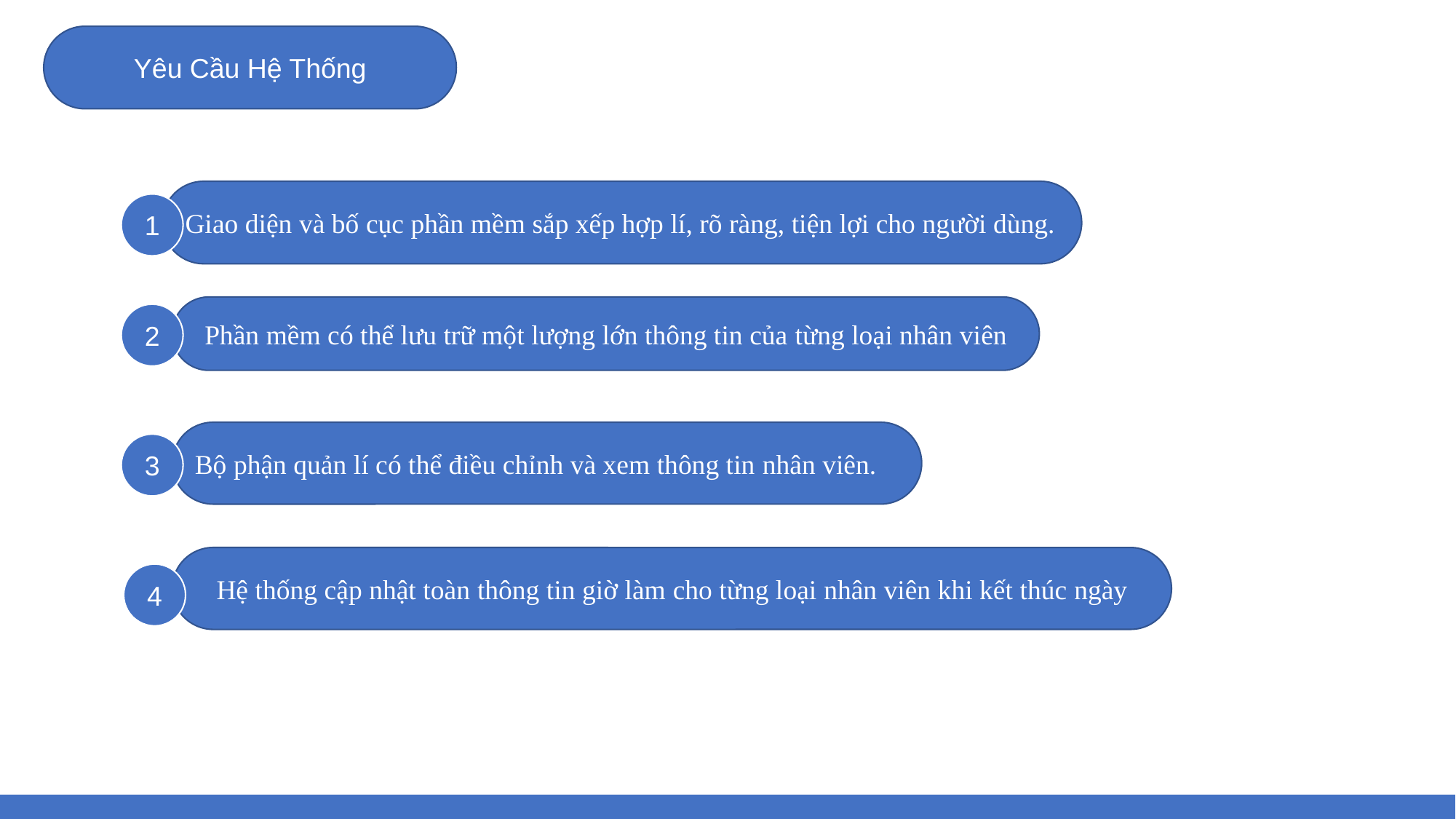

Yêu Cầu Hệ Thống

Giao diện và bố cục phần mềm sắp xếp hợp lí, rõ ràng, tiện lợi cho người dùng.
1
Phần mềm có thể lưu trữ một lượng lớn thông tin của từng loại nhân viên
2
Bộ phận quản lí có thể điều chỉnh và xem thông tin nhân viên.
3
Hệ thống cập nhật toàn thông tin giờ làm cho từng loại nhân viên khi kết thúc ngày
4